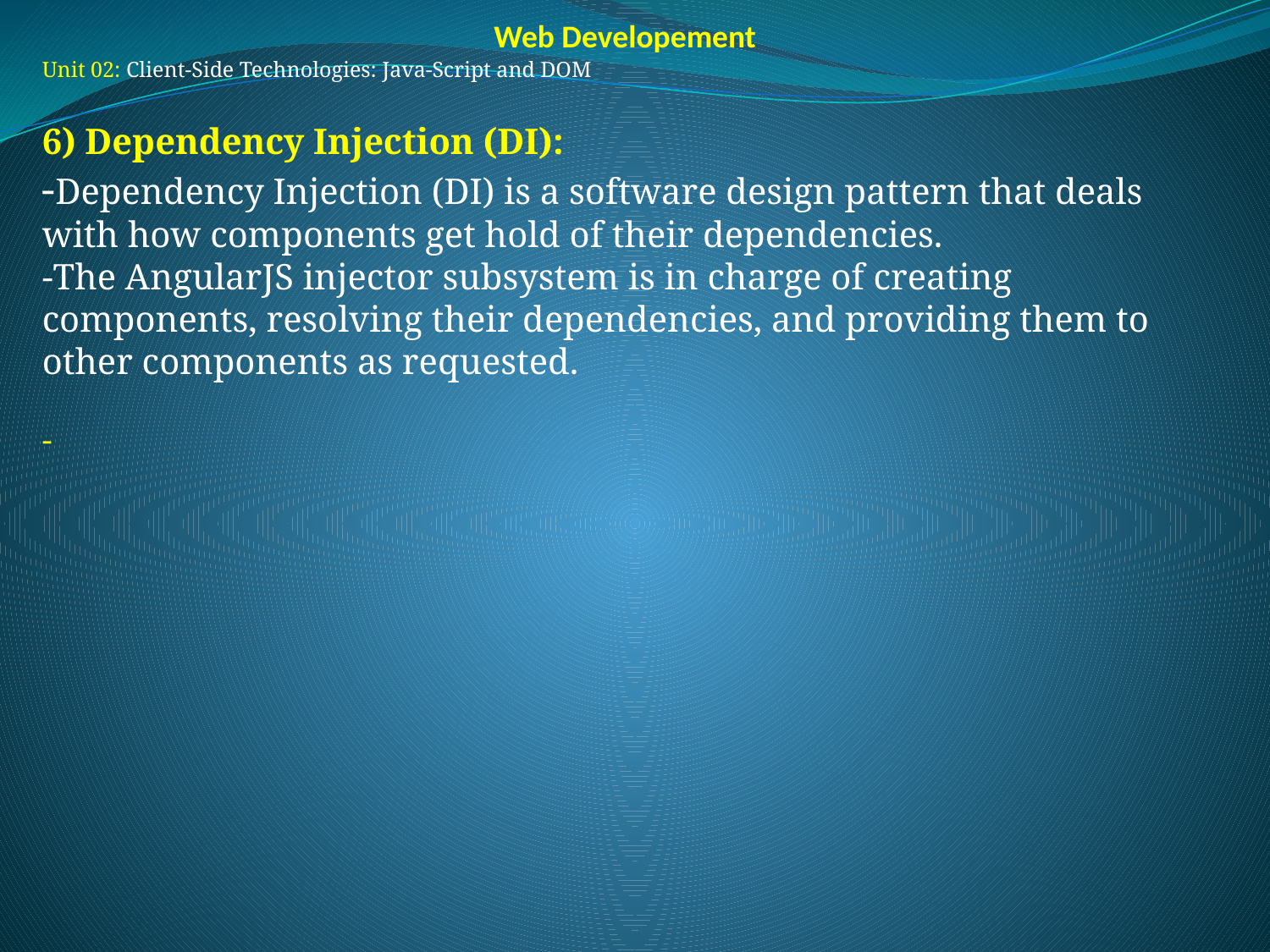

Web Developement
Unit 02: Client-Side Technologies: Java-Script and DOM

6) Dependency Injection (DI):
-Dependency Injection (DI) is a software design pattern that deals with how components get hold of their dependencies.
-The AngularJS injector subsystem is in charge of creating components, resolving their dependencies, and providing them to other components as requested.

-